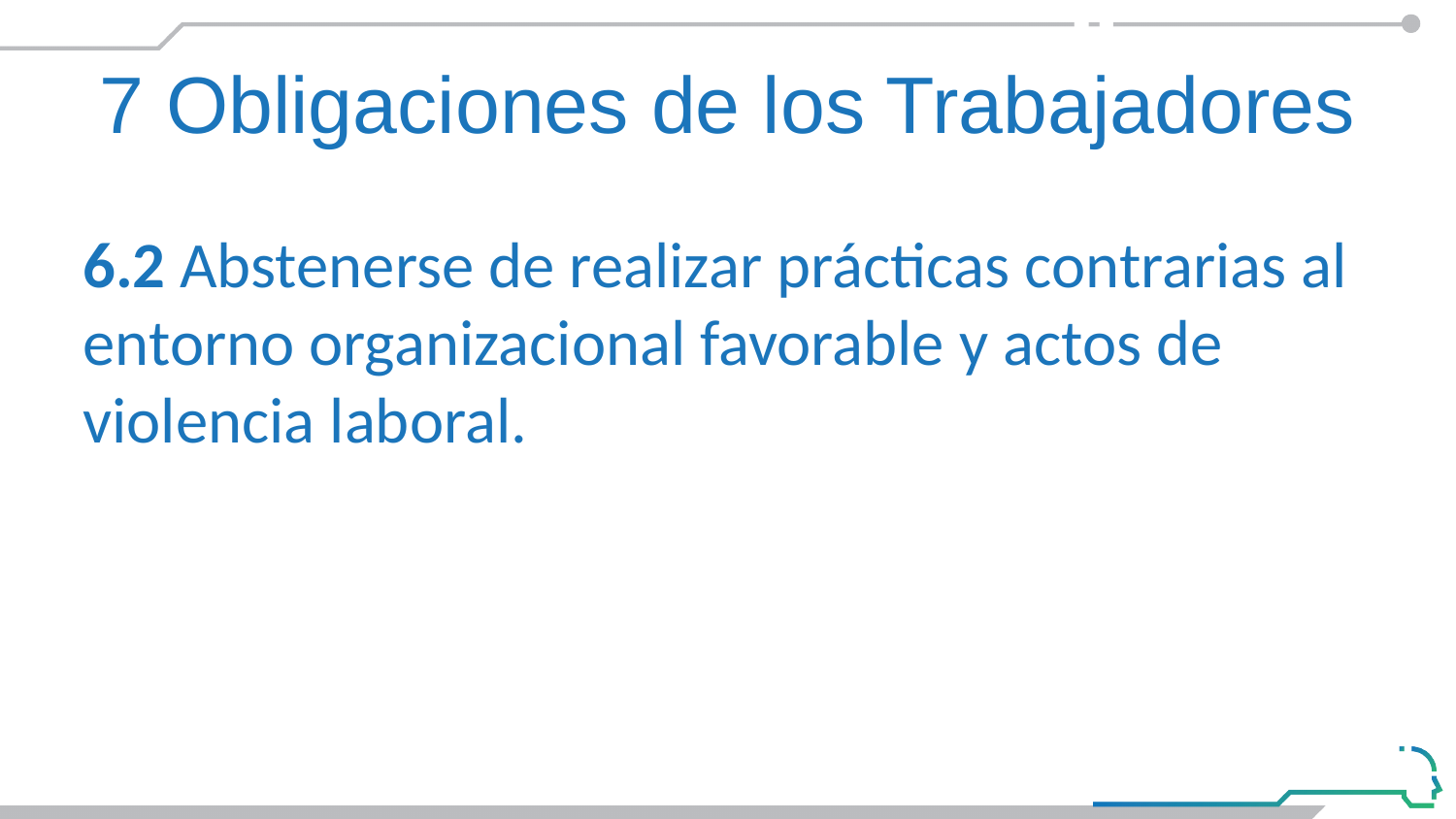

# 7 Obligaciones de los Trabajadores
6.2 Abstenerse de realizar prácticas contrarias al entorno organizacional favorable y actos de violencia laboral.